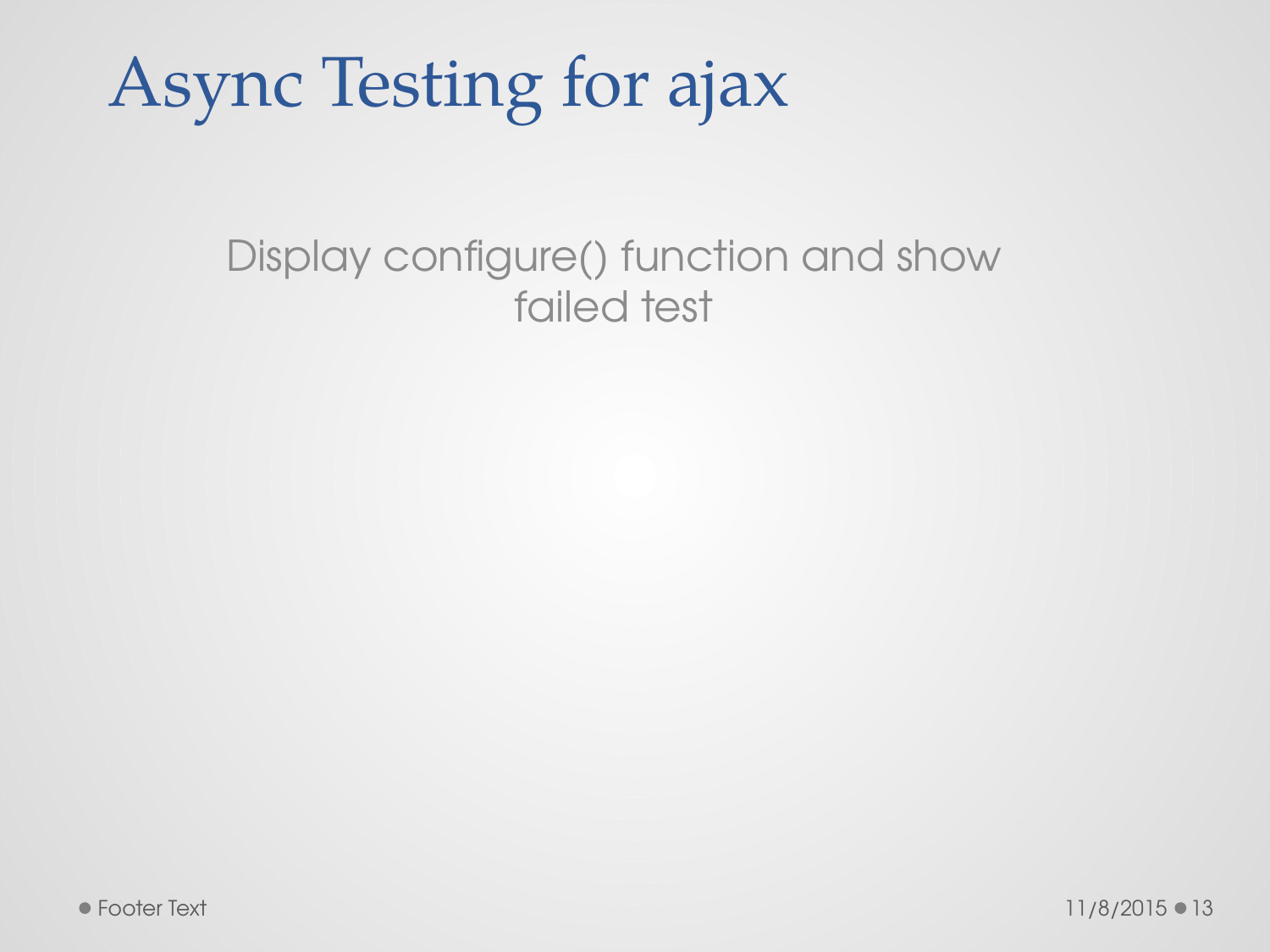

# Async Testing for ajax
Display configure() function and show failed test
Footer Text
11/8/2015
13